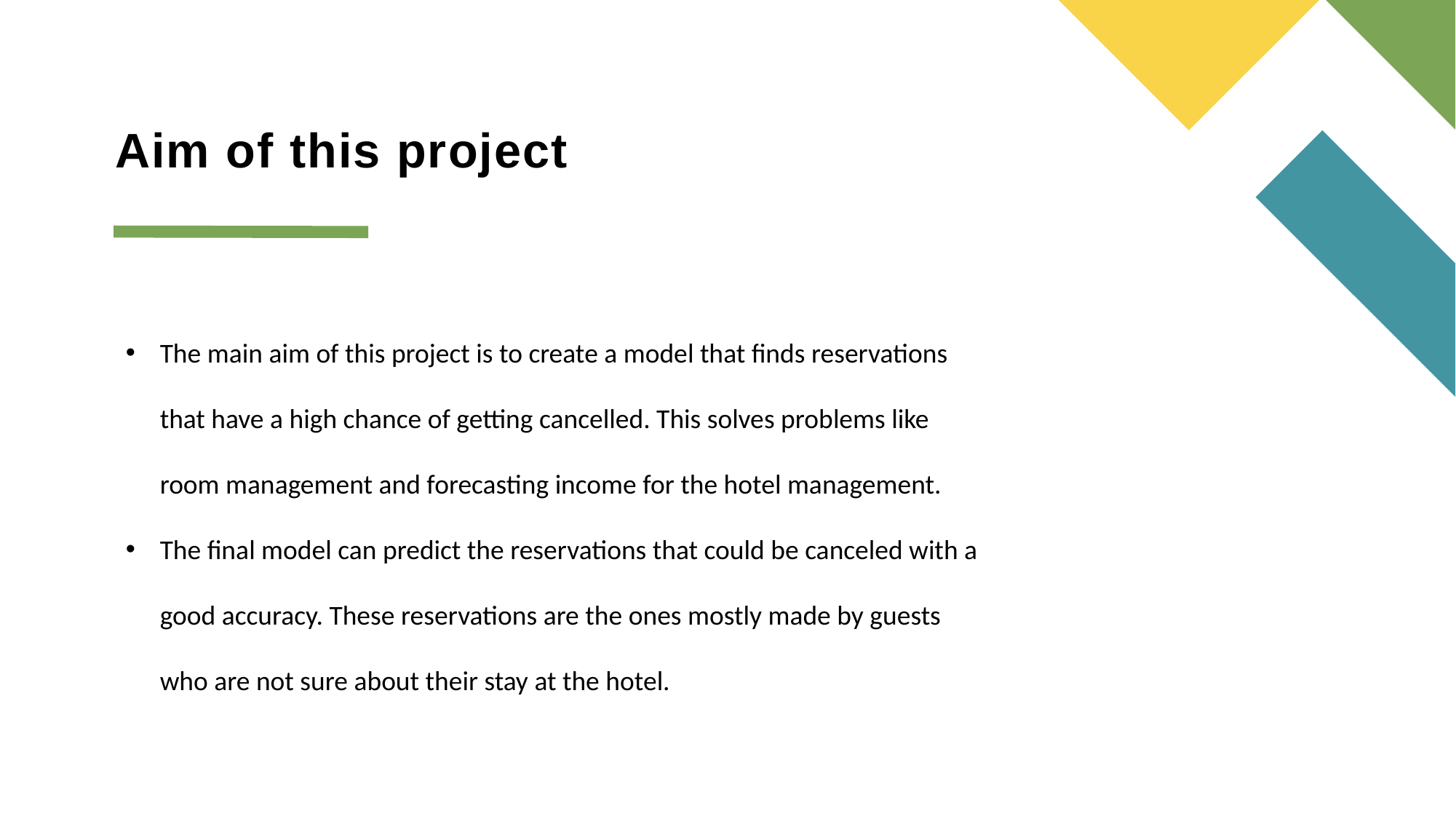

# Aim of this project
The main aim of this project is to create a model that finds reservations that have a high chance of getting cancelled. This solves problems like room management and forecasting income for the hotel management.
The final model can predict the reservations that could be canceled with a good accuracy. These reservations are the ones mostly made by guests who are not sure about their stay at the hotel.